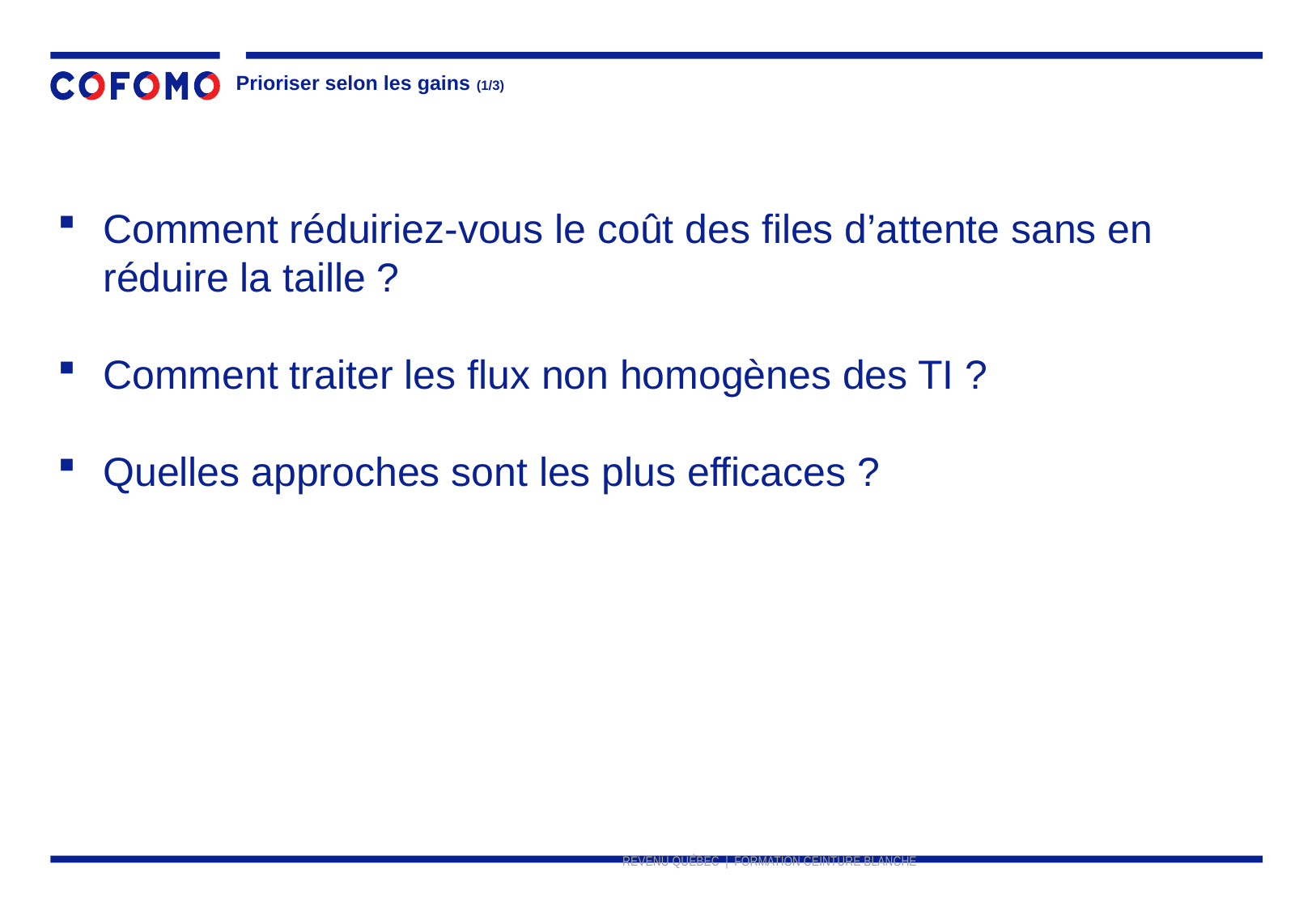

Prioriser selon les gains (1/3)

Comment réduiriez-vous le coût des files d’attente sans en réduire la taille ?

Comment traiter les flux non homogènes des TI ?

Quelles approches sont les plus efficaces ?

REVENU QUÉBEC  |  FORMATION CEINTURE BLANCHE